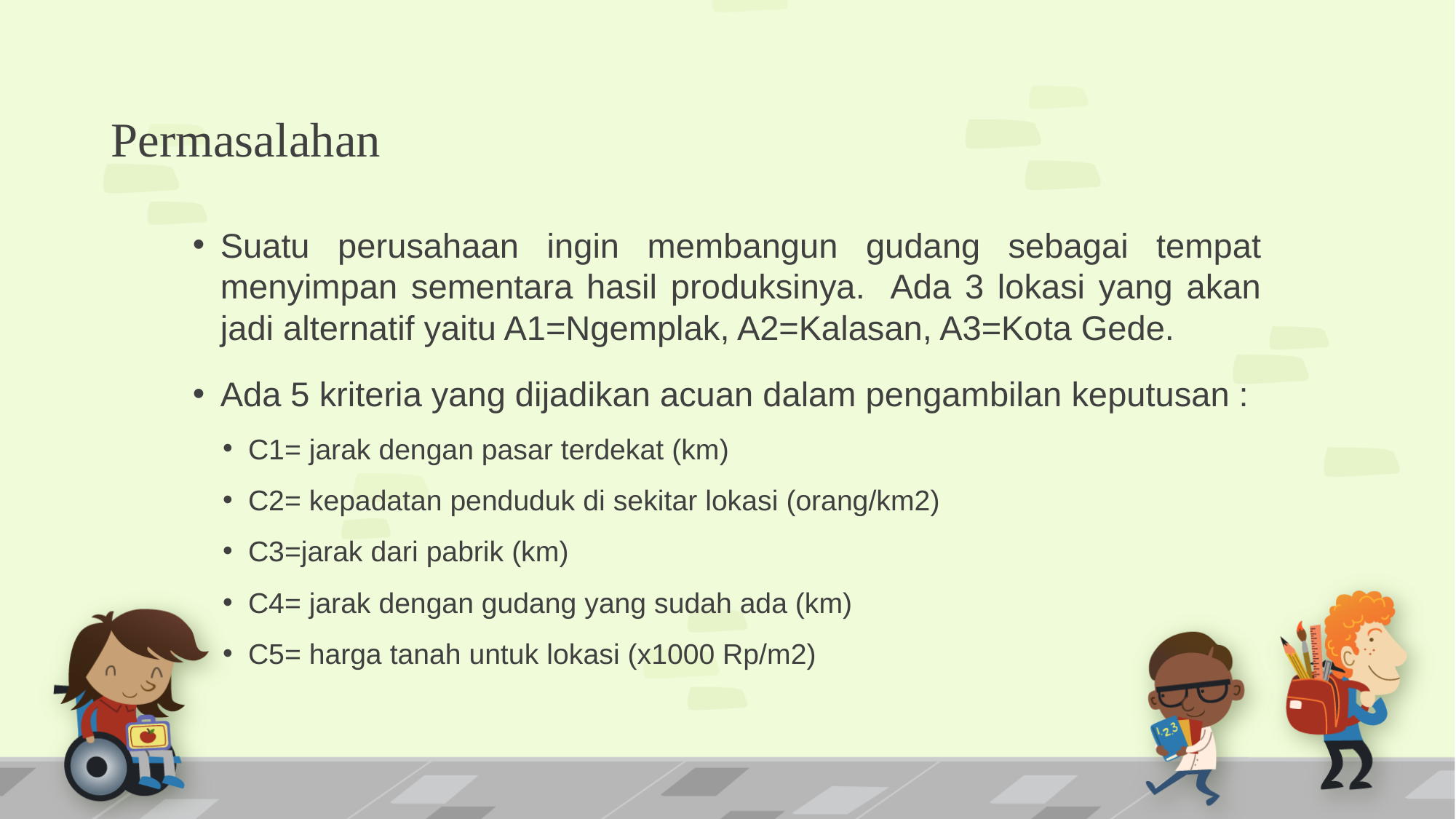

# Permasalahan
Suatu perusahaan ingin membangun gudang sebagai tempat menyimpan sementara hasil produksinya.  Ada 3 lokasi yang akan jadi alternatif yaitu A1=Ngemplak, A2=Kalasan, A3=Kota Gede.
Ada 5 kriteria yang dijadikan acuan dalam pengambilan keputusan :
C1= jarak dengan pasar terdekat (km)
C2= kepadatan penduduk di sekitar lokasi (orang/km2)
C3=jarak dari pabrik (km)
C4= jarak dengan gudang yang sudah ada (km)
C5= harga tanah untuk lokasi (x1000 Rp/m2)